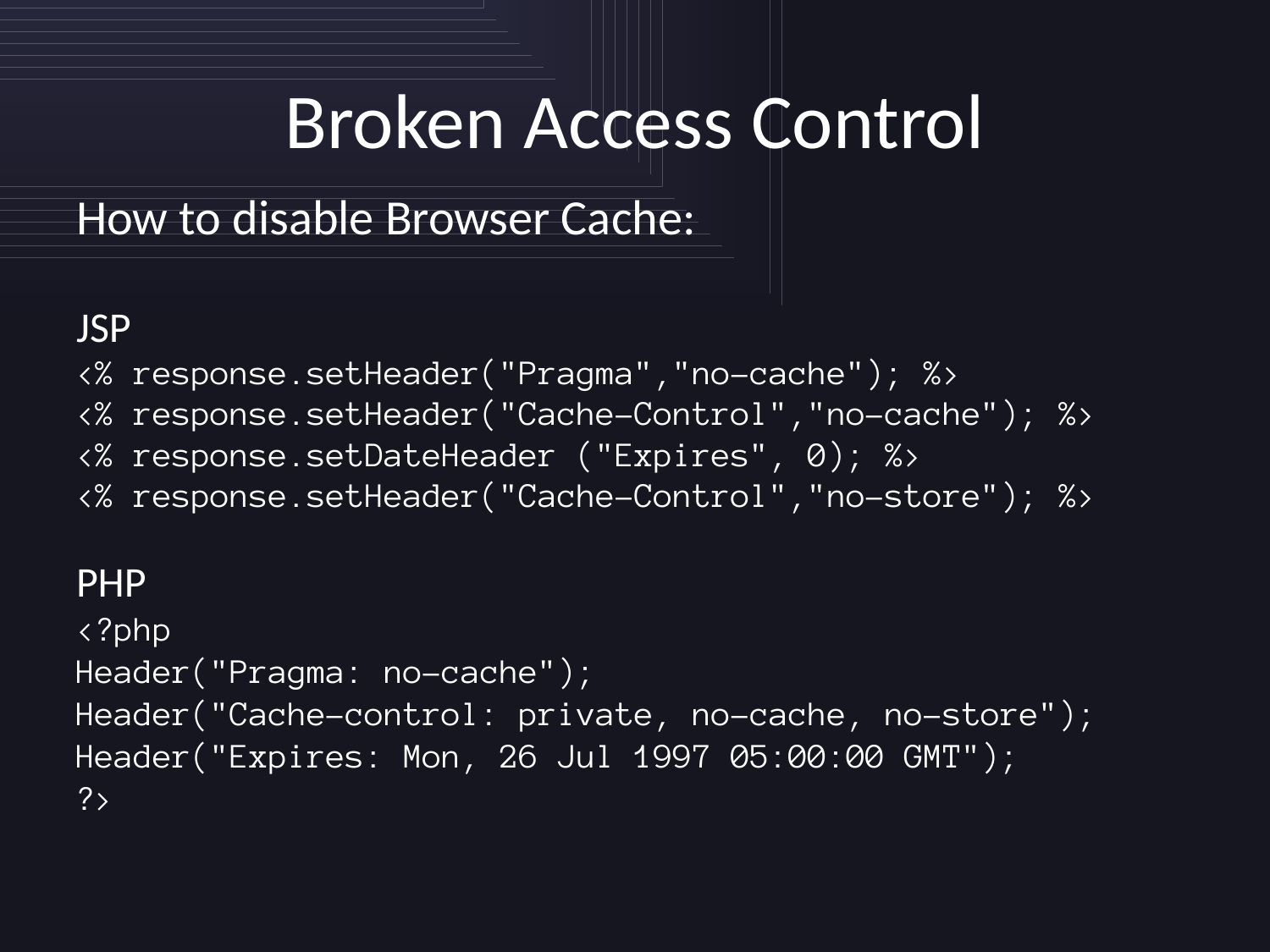

# Broken Access Control
How to disable Browser Cache:

JSP
<% response.setHeader("Pragma","no-cache"); %>
<% response.setHeader("Cache-Control","no-cache"); %>
<% response.setDateHeader ("Expires", 0); %>
<% response.setHeader("Cache-Control","no-store"); %>

PHP
<?php
Header("Pragma: no-cache");
Header("Cache-control: private, no-cache, no-store");
Header("Expires: Mon, 26 Jul 1997 05:00:00 GMT");
?>